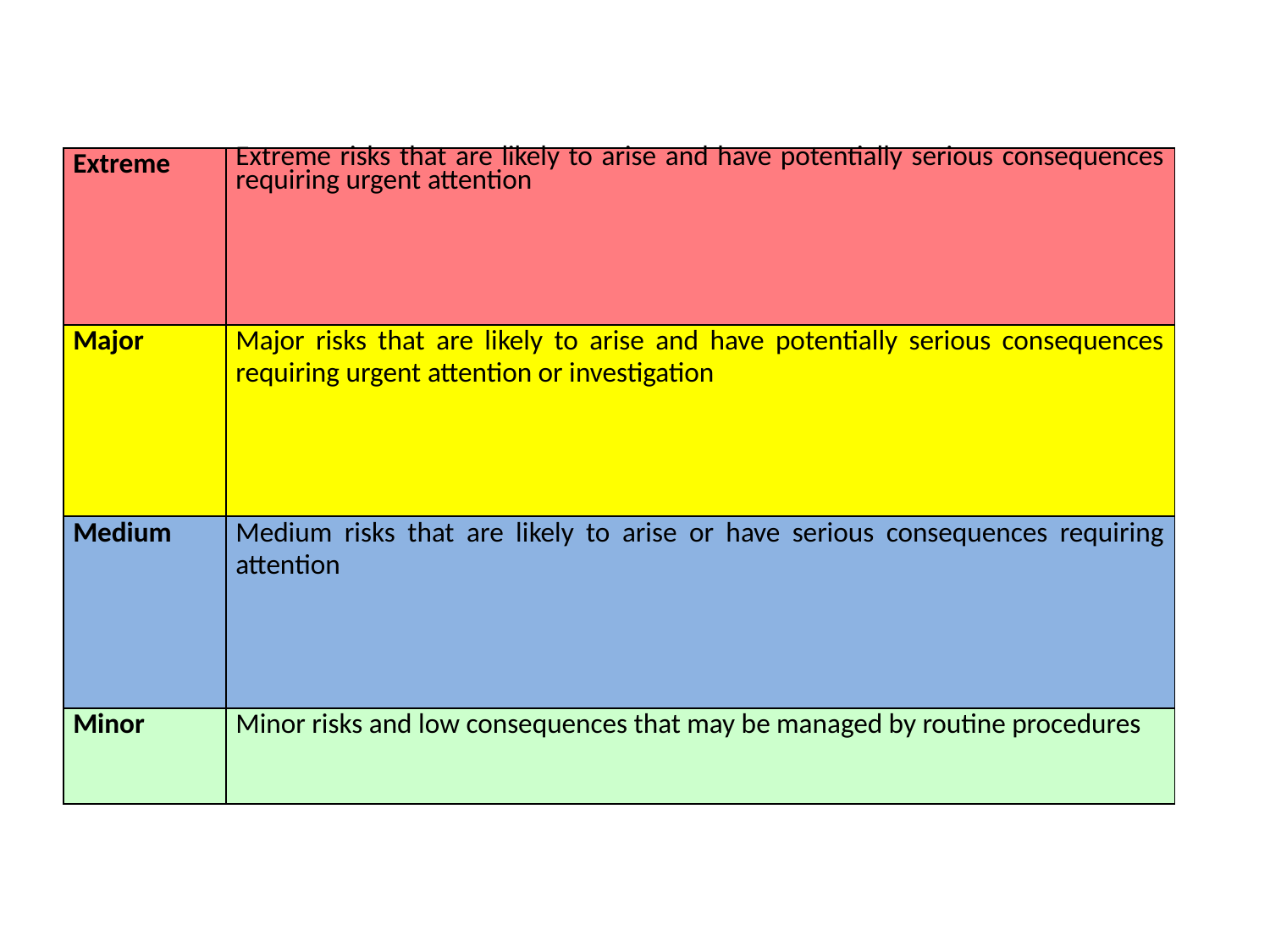

| Extreme | Extreme risks that are likely to arise and have potentially serious consequences requiring urgent attention |
| --- | --- |
| Major | Major risks that are likely to arise and have potentially serious consequences requiring urgent attention or investigation |
| Medium | Medium risks that are likely to arise or have serious consequences requiring attention |
| Minor | Minor risks and low consequences that may be managed by routine procedures |